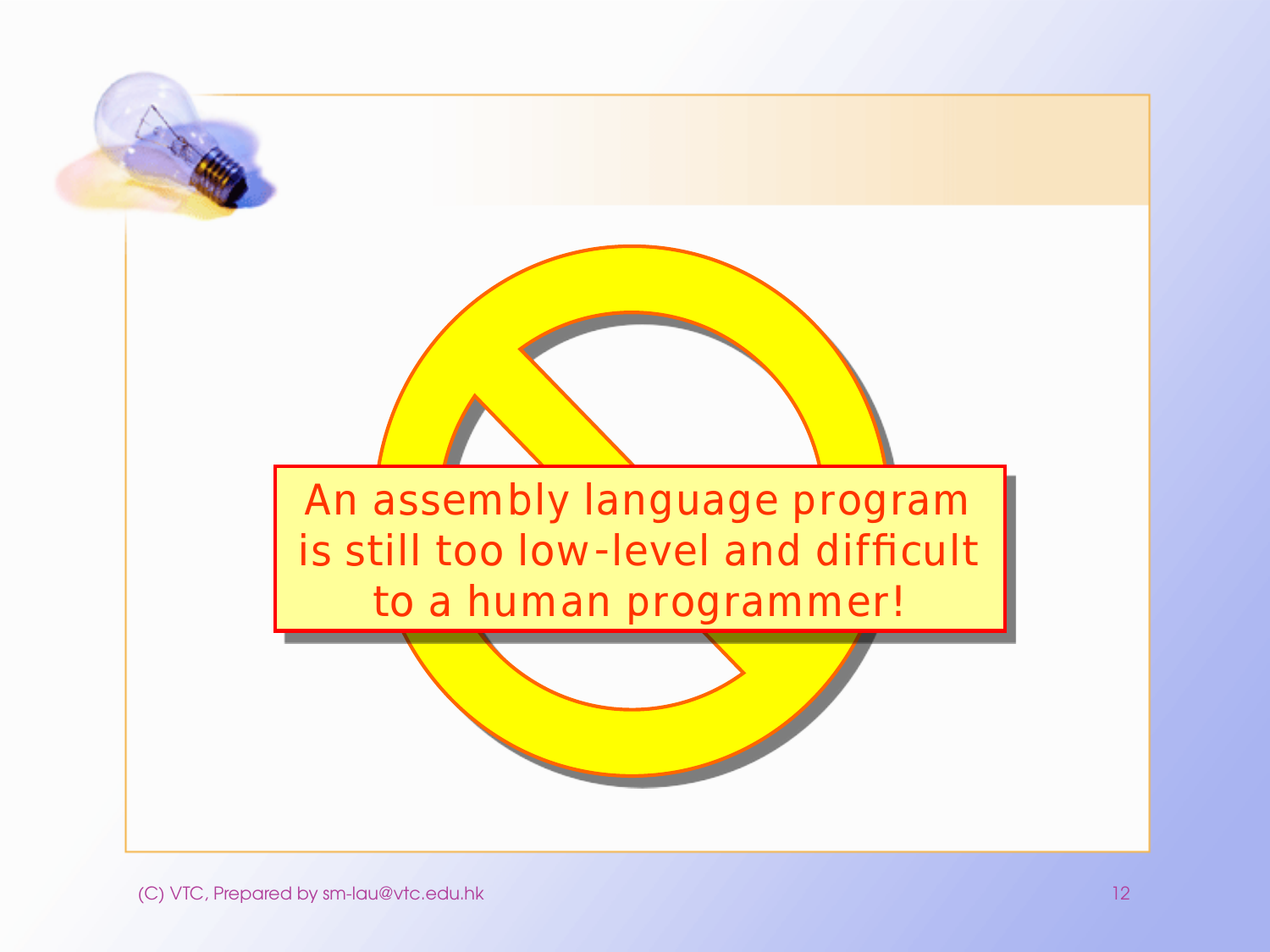

An assembly language program is still too low-level and difficult to a human programmer!
(C) VTC, Prepared by sm-lau@vtc.edu.hk
12